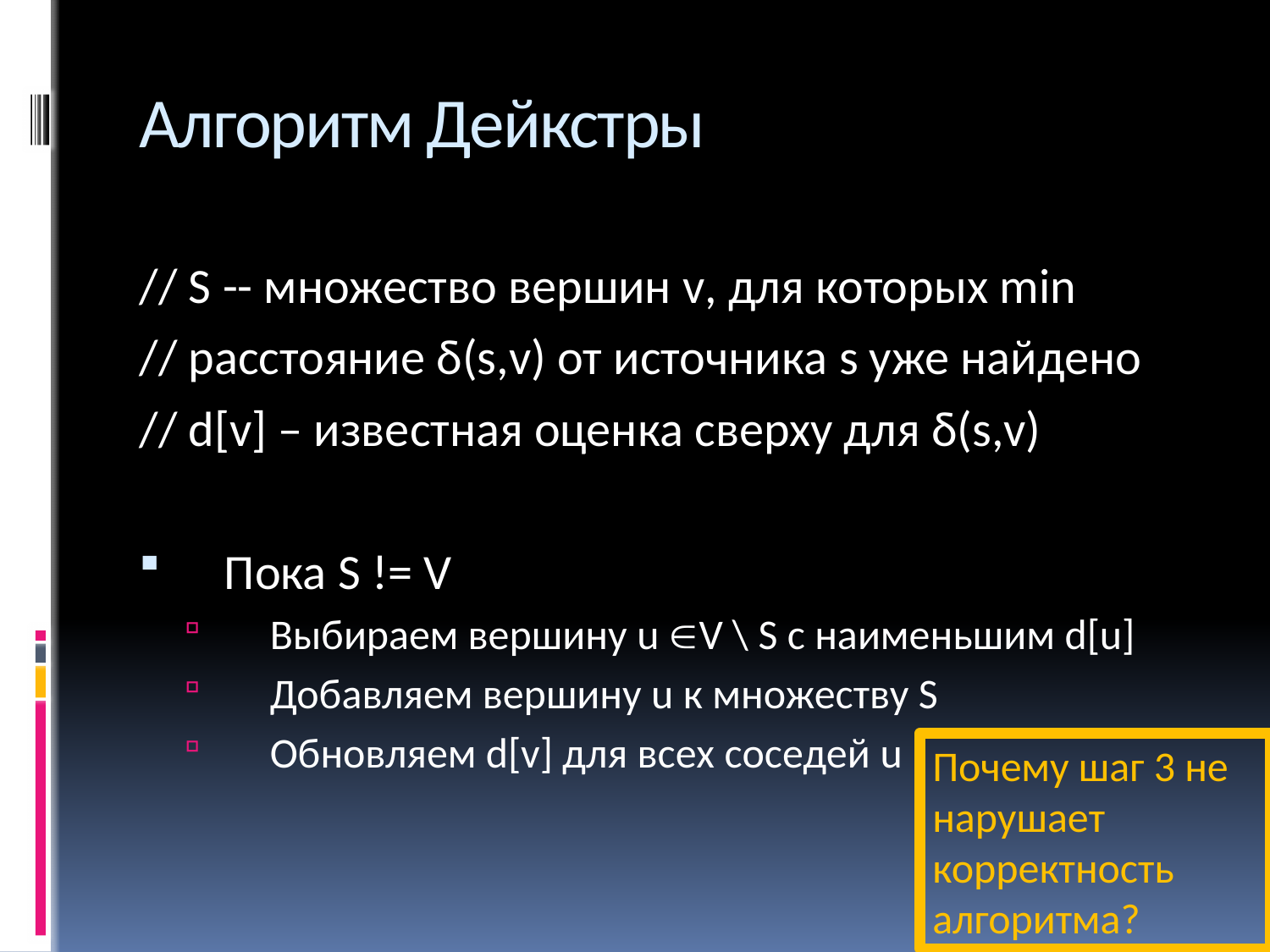

# Алгоритм Дейкстры
// S -- множество вершин v, для которых min
// расстояние δ(s,v) от источника s уже найдено
// d[v] – известная оценка сверху для δ(s,v)

Пока S != V
Выбираем вершину u ∈V \ S c наименьшим d[u]
Добавляем вершину u к множеству S
Обновляем d[v] для всех соседей u
Почему шаг 3 не нарушает корректность алгоритма?